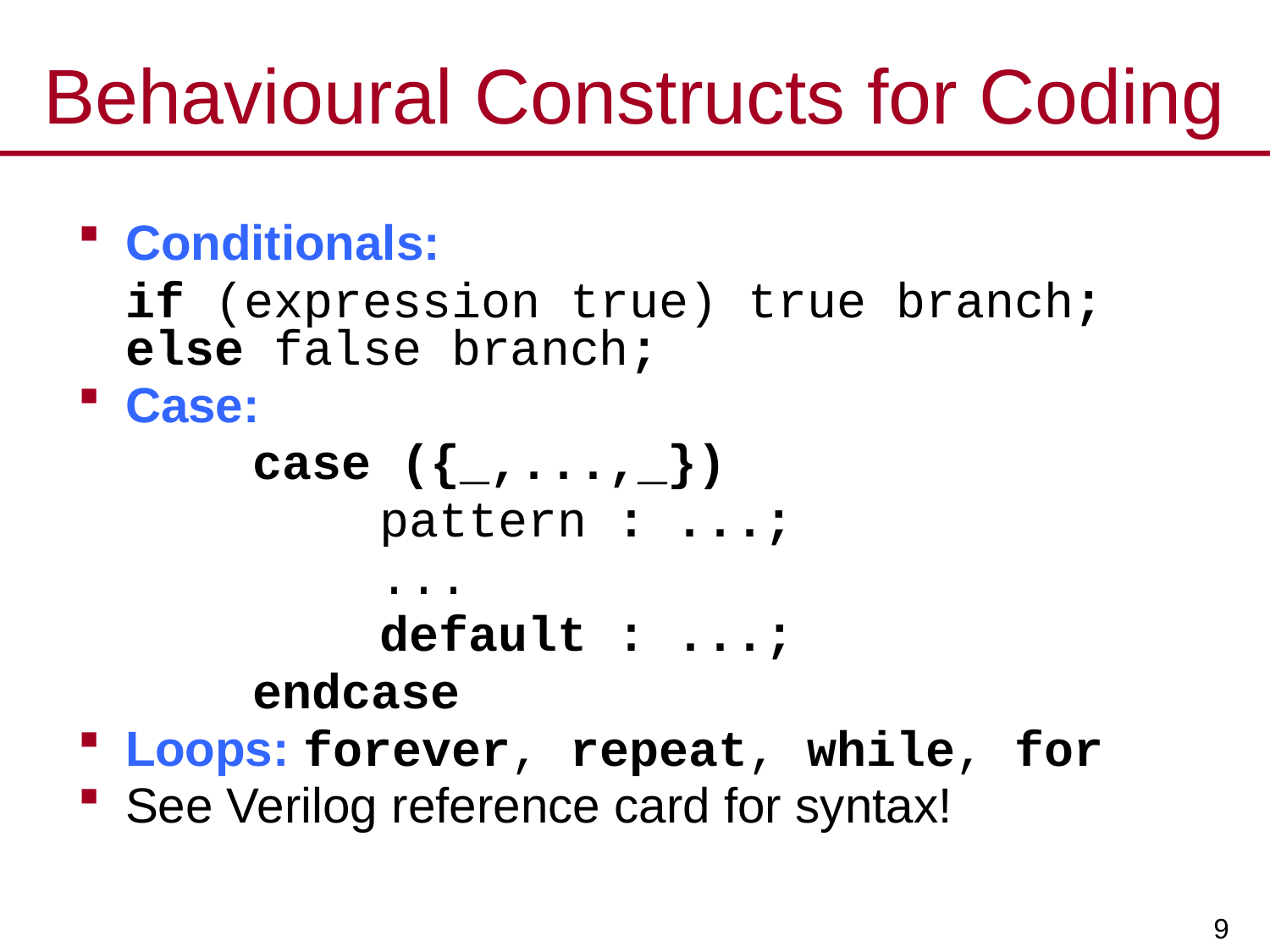

# Behavioural Constructs for Coding
Conditionals:
	if (expression true) true branch; else false branch;
Case:
		case ({_,...,_})
			pattern : ...;
			...
			default : ...;
		endcase
Loops: forever, repeat, while, for
See Verilog reference card for syntax!